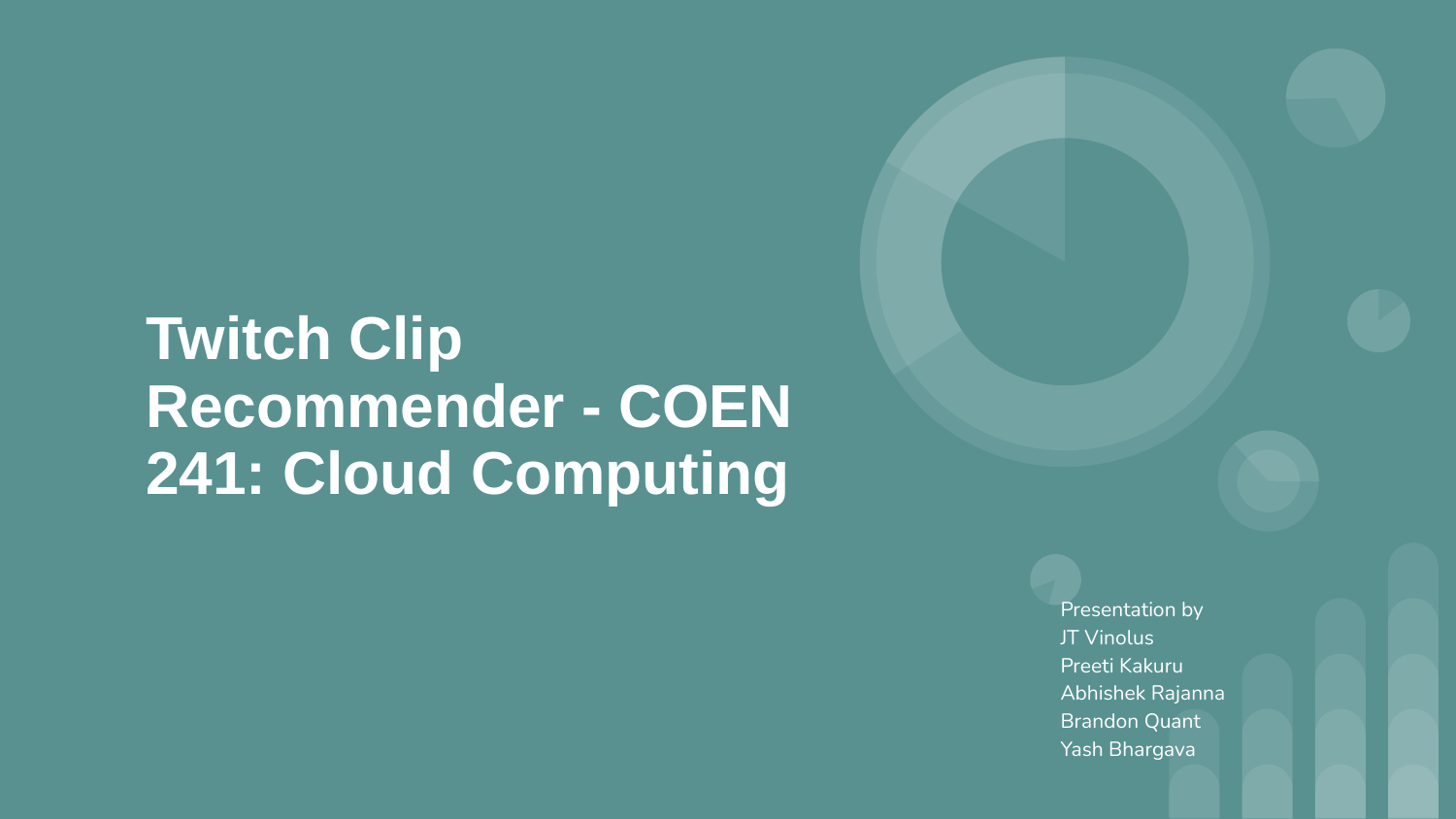

# Twitch Clip Recommender - COEN 241: Cloud Computing
Presentation by
JT Vinolus
Preeti Kakuru
Abhishek Rajanna
Brandon Quant
Yash Bhargava